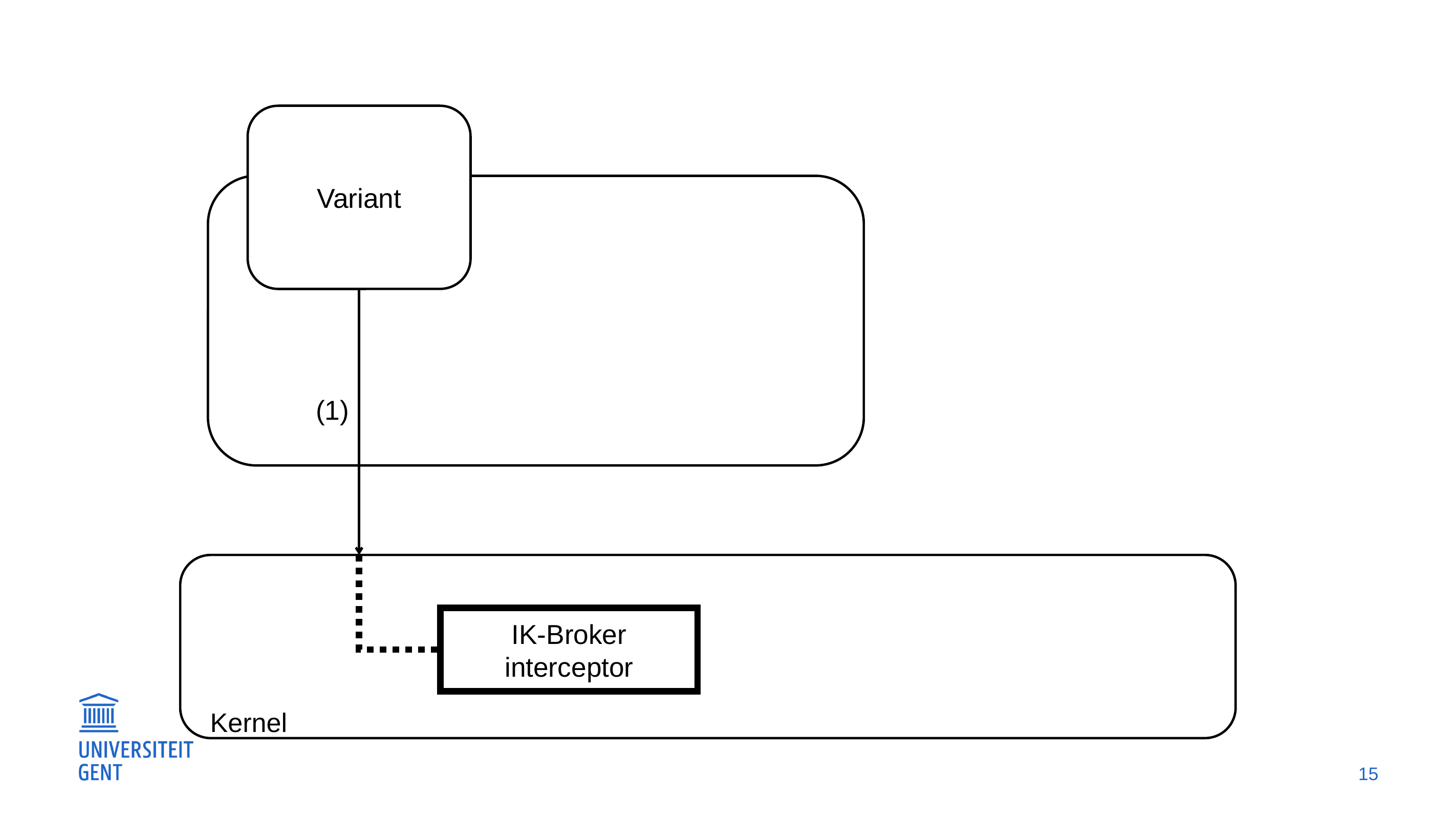

#
Variant

(1)

IK-Broker interceptor
Kernel
15